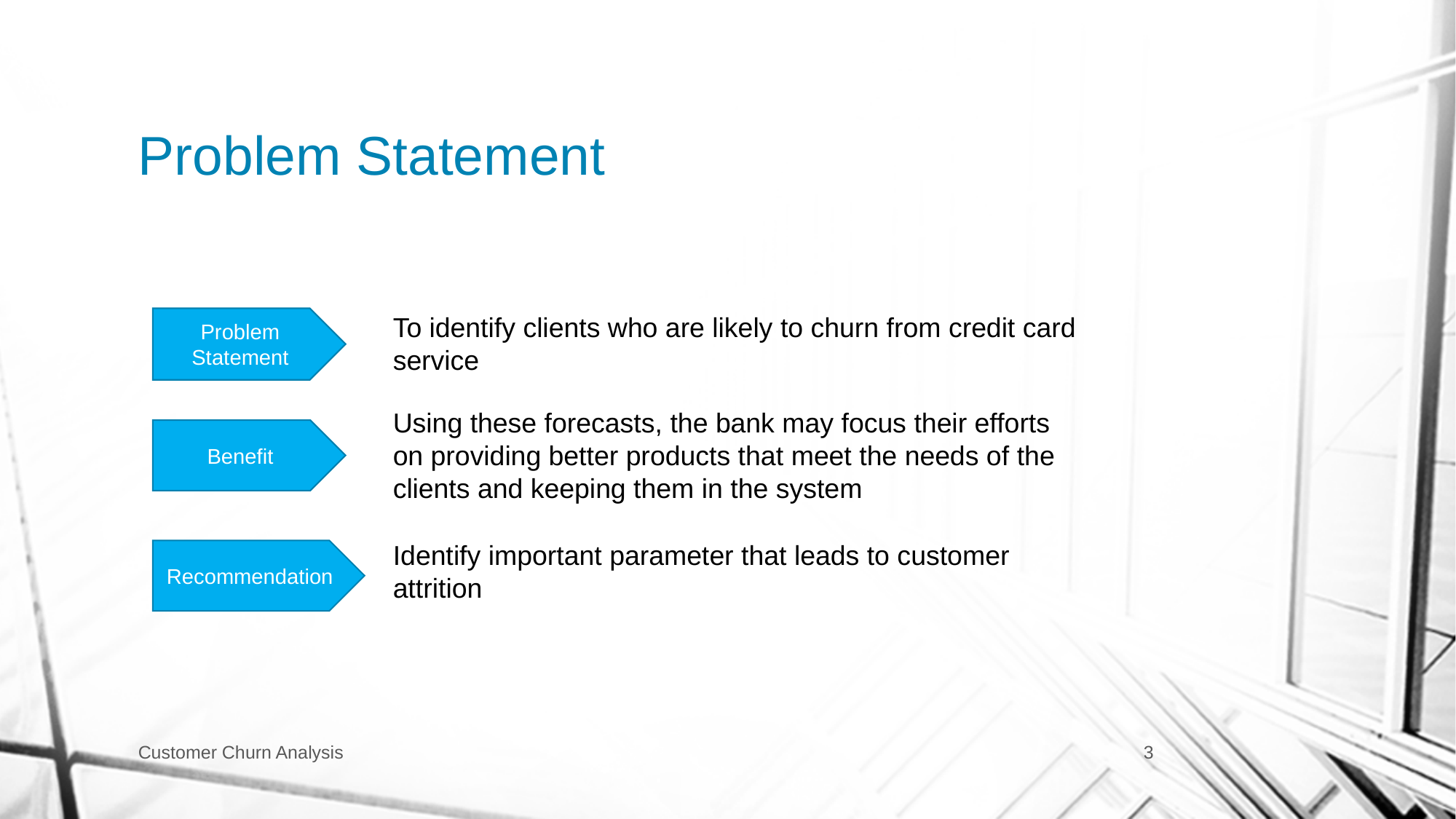

# Problem Statement
To identify clients who are likely to churn from credit card service
Problem Statement
Using these forecasts, the bank may focus their efforts on providing better products that meet the needs of the clients and keeping them in the system
Benefit
Identify important parameter that leads to customer attrition
Recommendation
Customer Churn Analysis
3